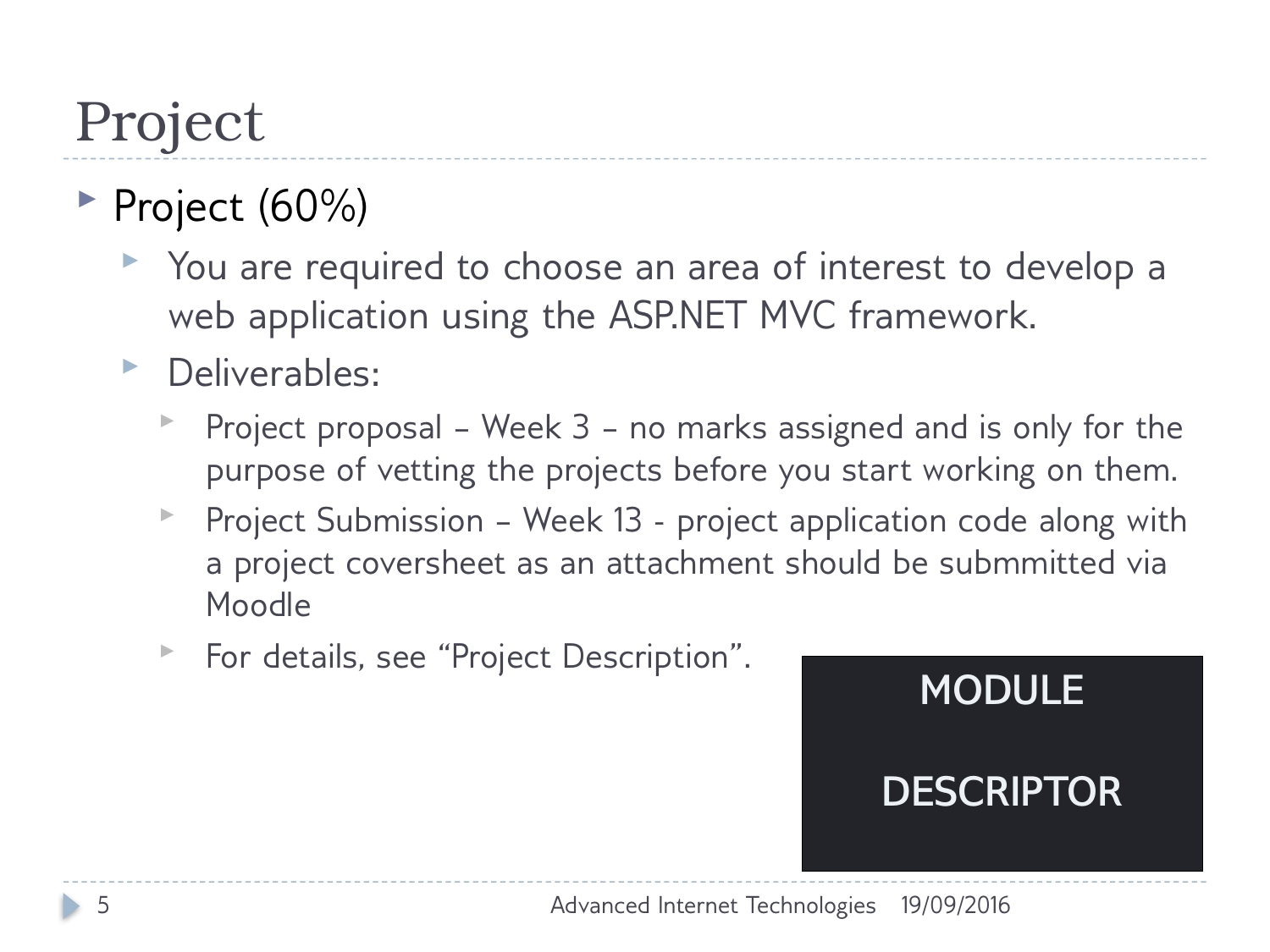

# Project
Project (60%)
You are required to choose an area of interest to develop a web application using the ASP.NET MVC framework.
Deliverables:
Project proposal – Week 3 – no marks assigned and is only for the purpose of vetting the projects before you start working on them.
Project Submission – Week 13 - project application code along with a project coversheet as an attachment should be submmitted via Moodle
For details, see “Project Description”.
Module

Descriptor

5
Advanced Internet Technologies
19/09/2016